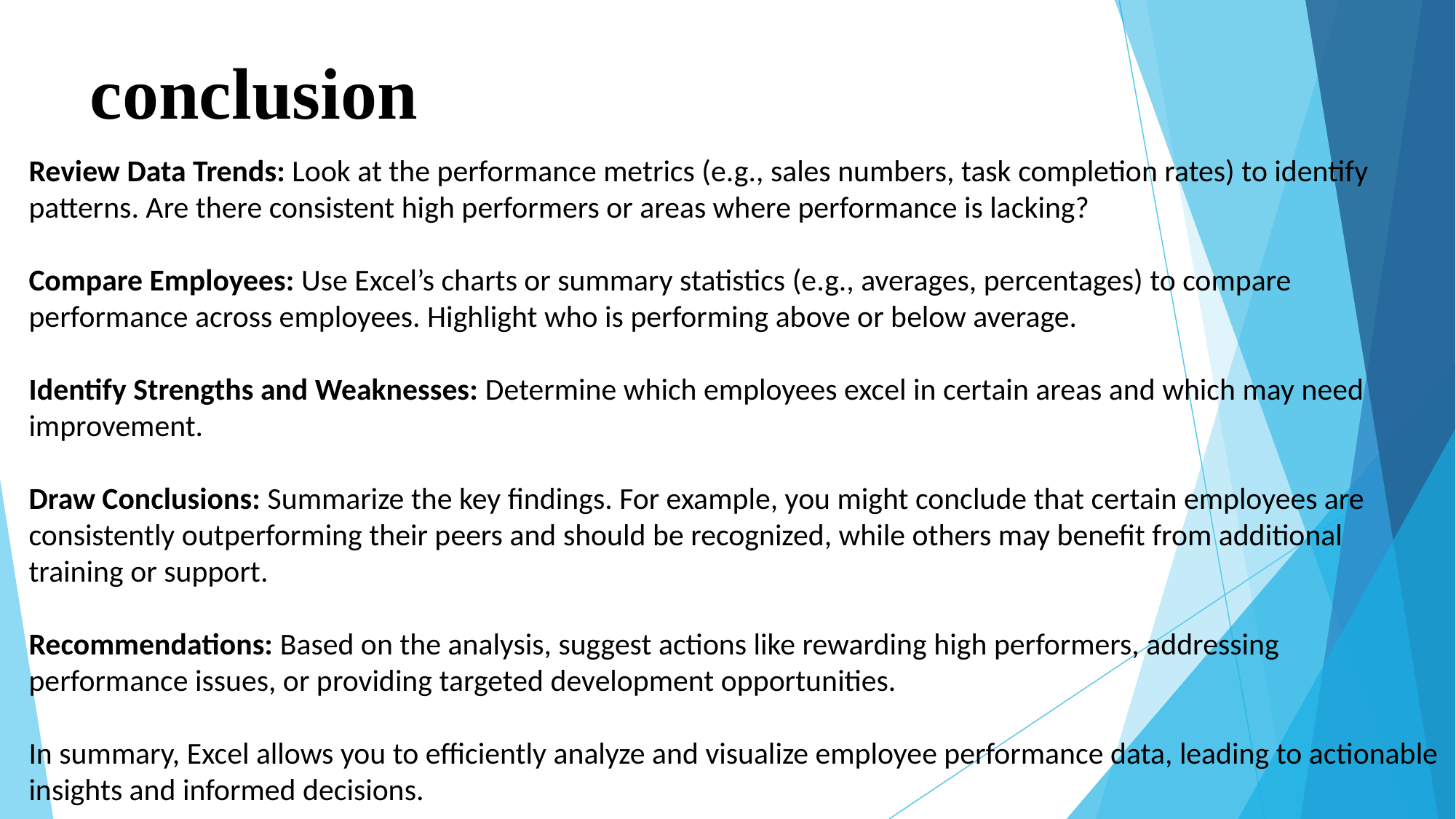

# conclusion
Review Data Trends: Look at the performance metrics (e.g., sales numbers, task completion rates) to identify patterns. Are there consistent high performers or areas where performance is lacking?

Compare Employees: Use Excel’s charts or summary statistics (e.g., averages, percentages) to compare performance across employees. Highlight who is performing above or below average.

Identify Strengths and Weaknesses: Determine which employees excel in certain areas and which may need improvement.

Draw Conclusions: Summarize the key findings. For example, you might conclude that certain employees are consistently outperforming their peers and should be recognized, while others may benefit from additional training or support.

Recommendations: Based on the analysis, suggest actions like rewarding high performers, addressing performance issues, or providing targeted development opportunities.

In summary, Excel allows you to efficiently analyze and visualize employee performance data, leading to actionable insights and informed decisions.